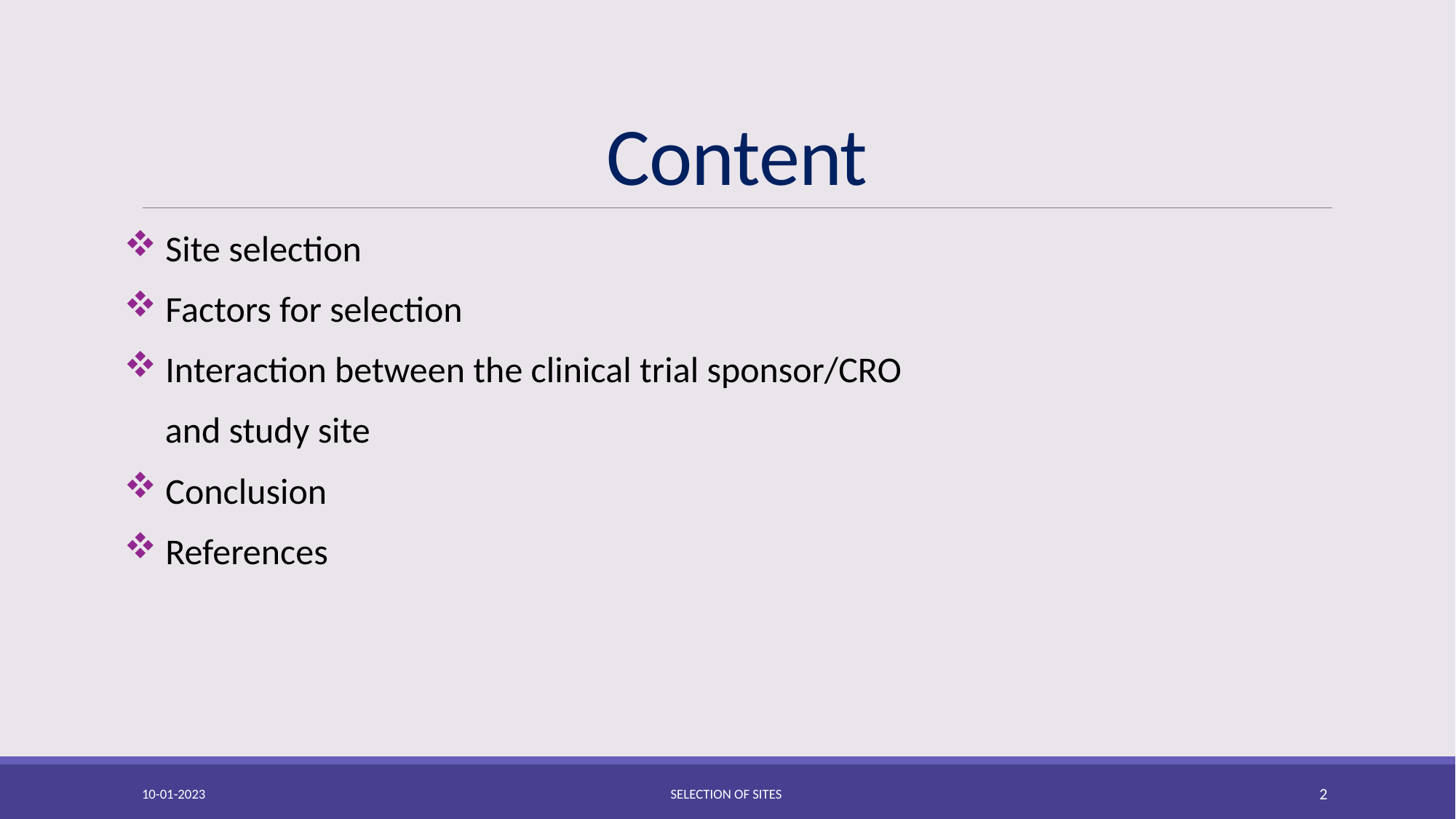

# Content
 Site selection
 Factors for selection
 Interaction between the clinical trial sponsor/CRO
     and study site
 Conclusion
 References
10-01-2023
selection of sites
2